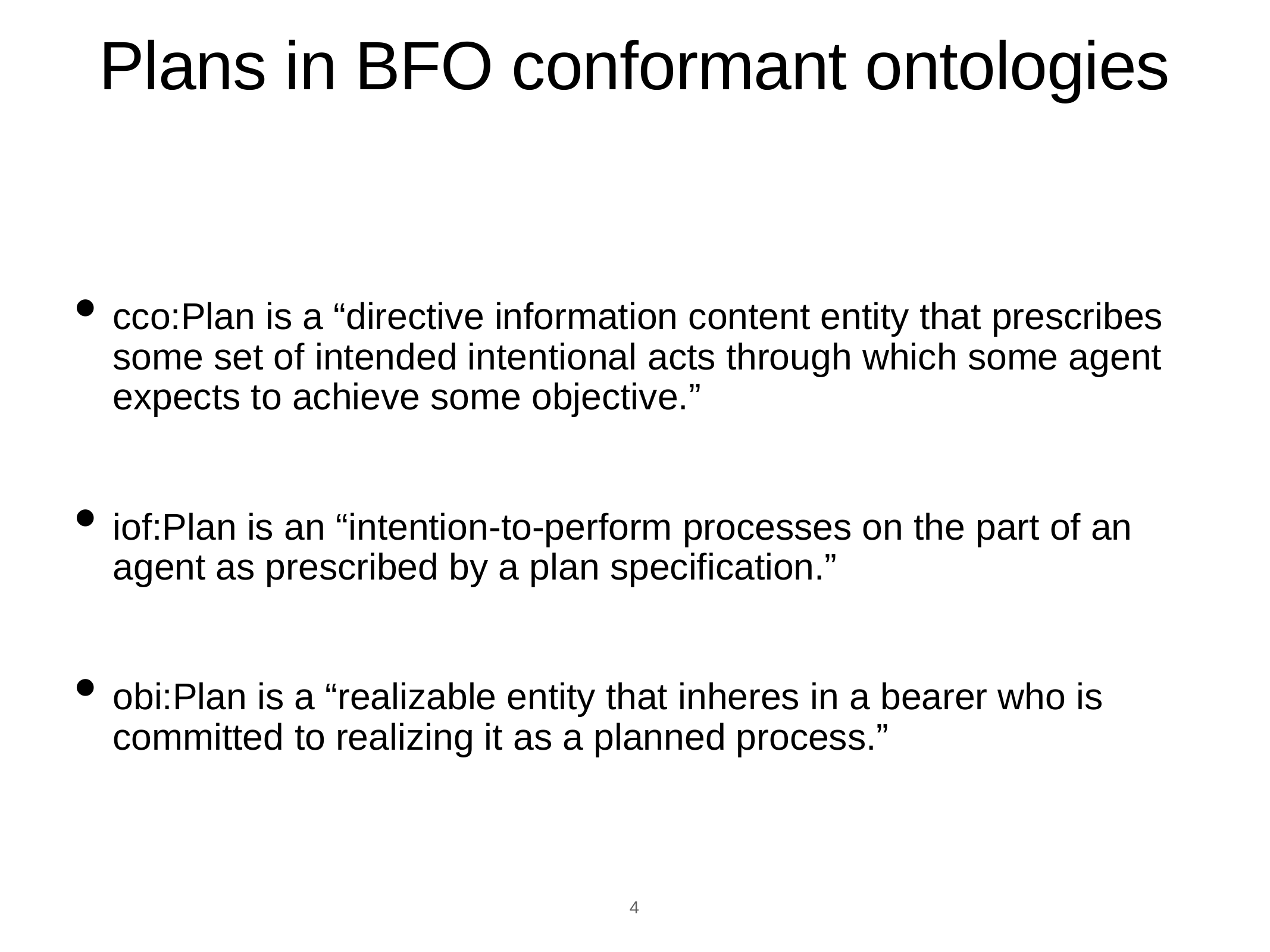

# Plans in BFO conformant ontologies

cco:Plan is a “directive information content entity that prescribes some set of intended intentional acts through which some agent expects to achieve some objective.”

iof:Plan is an “intention-to-perform processes on the part of an agent as prescribed by a plan specification.”

obi:Plan is a “realizable entity that inheres in a bearer who is committed to realizing it as a planned process.”
4